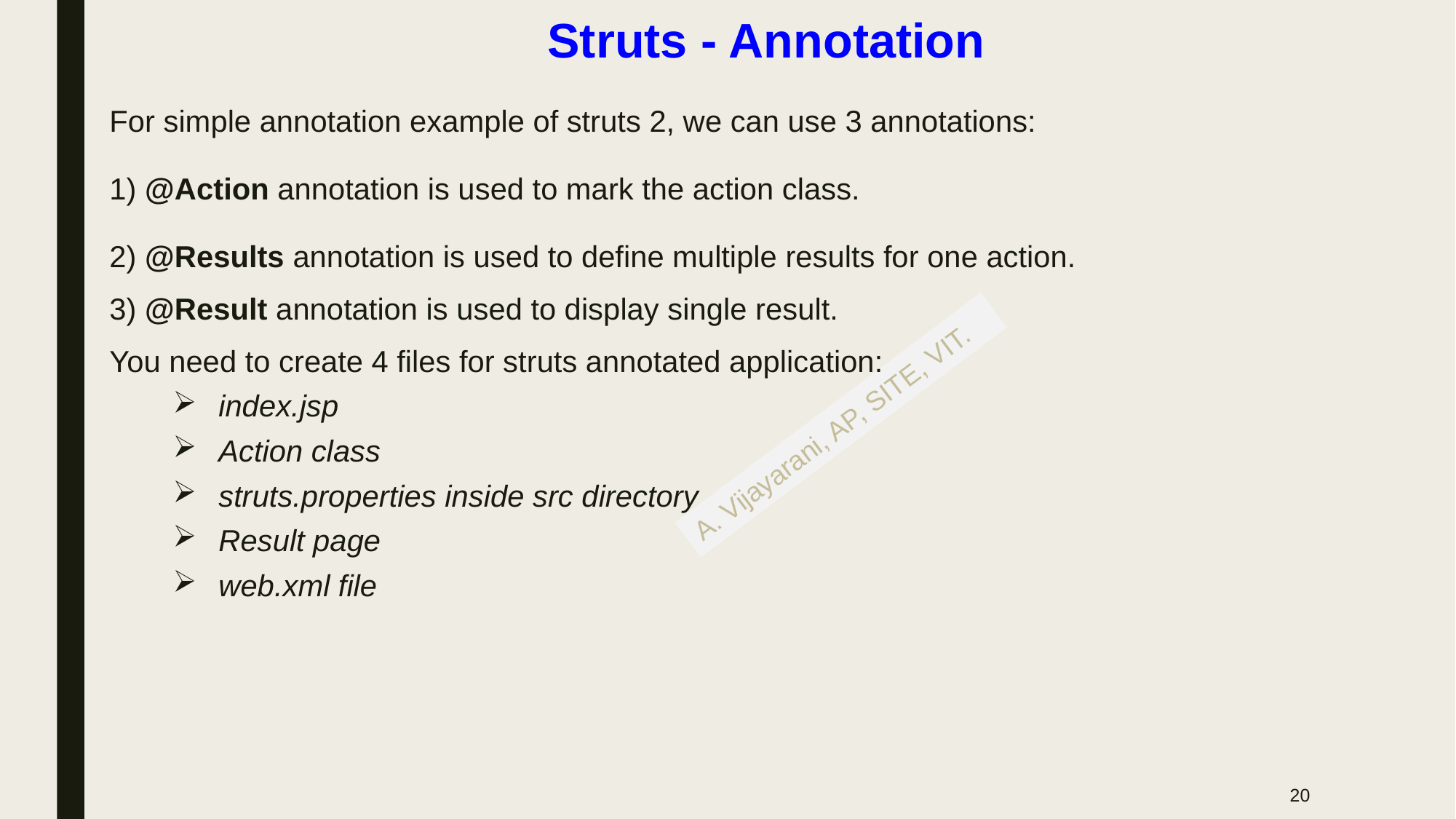

# Struts - Annotation
For simple annotation example of struts 2, we can use 3 annotations:
1) @Action annotation is used to mark the action class.
2) @Results annotation is used to define multiple results for one action.
3) @Result annotation is used to display single result.
You need to create 4 files for struts annotated application:
index.jsp
Action class
struts.properties inside src directory
Result page
web.xml file
20